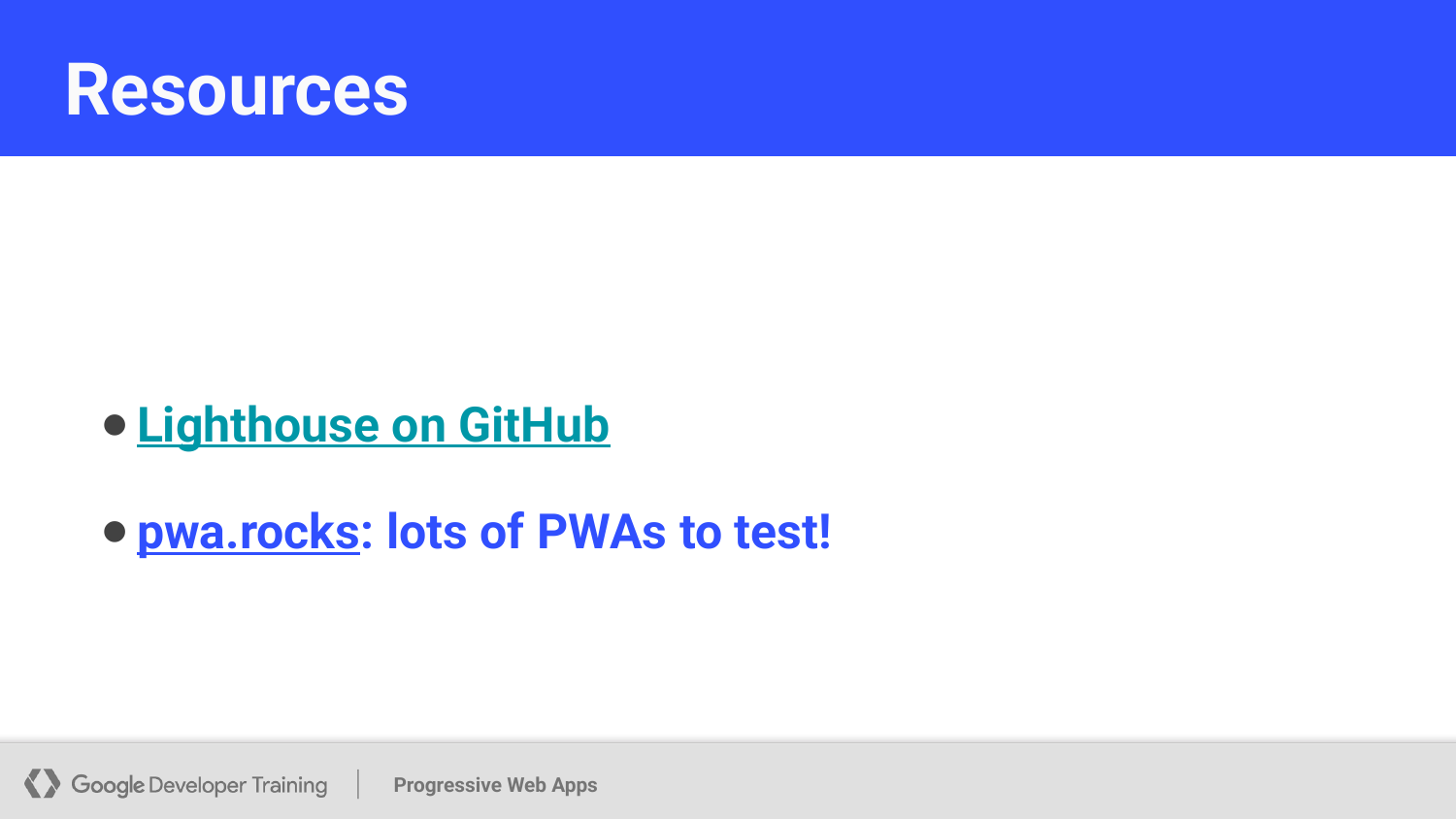

# Resources
Lighthouse on GitHub
pwa.rocks: lots of PWAs to test!